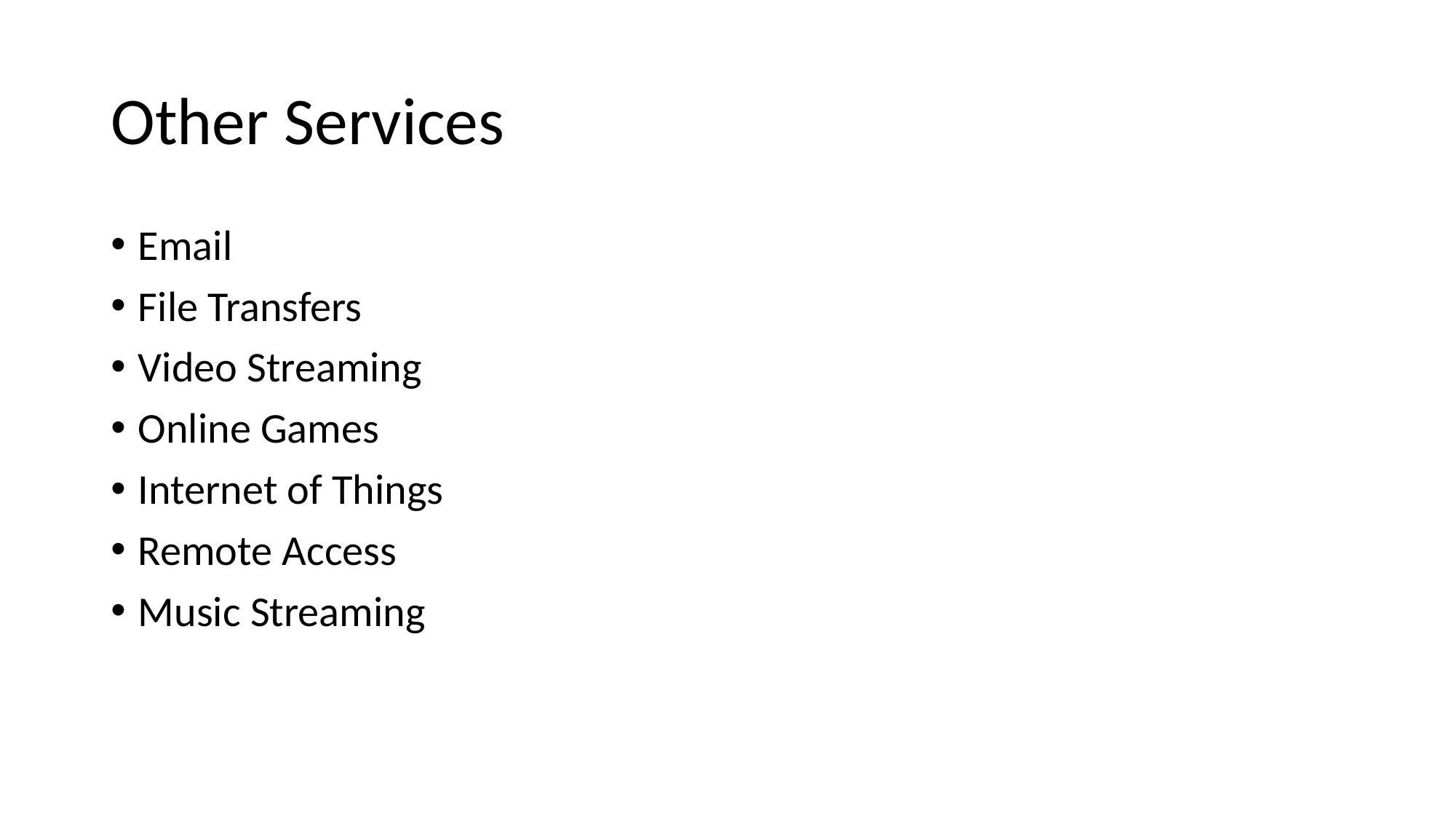

# Other Services
Email
File Transfers
Video Streaming
Online Games
Internet of Things
Remote Access
Music Streaming